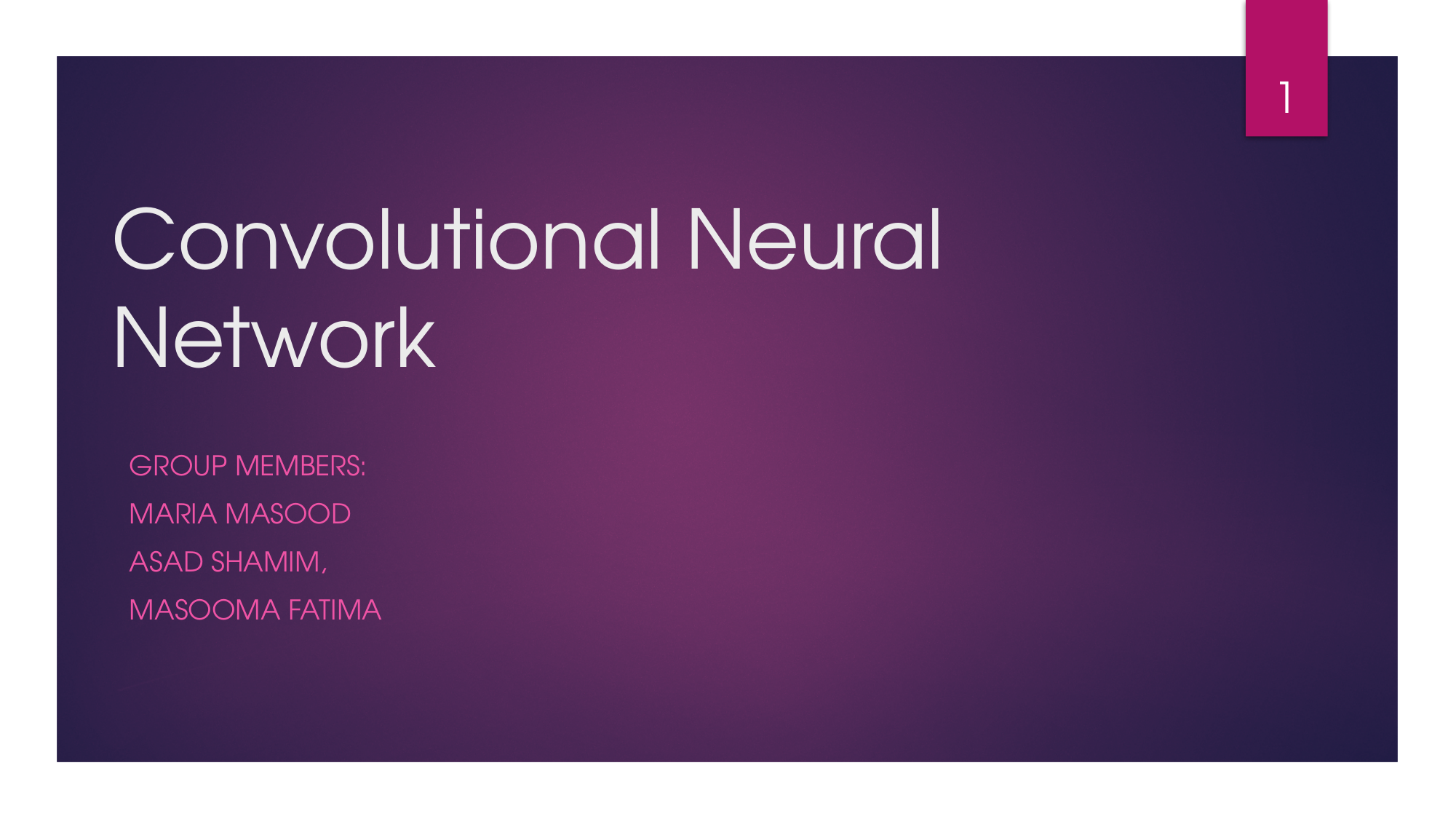

1
# Convolutional Neural Network
Group Members:
Maria Masood
Asad Shamim,
Masooma Fatima